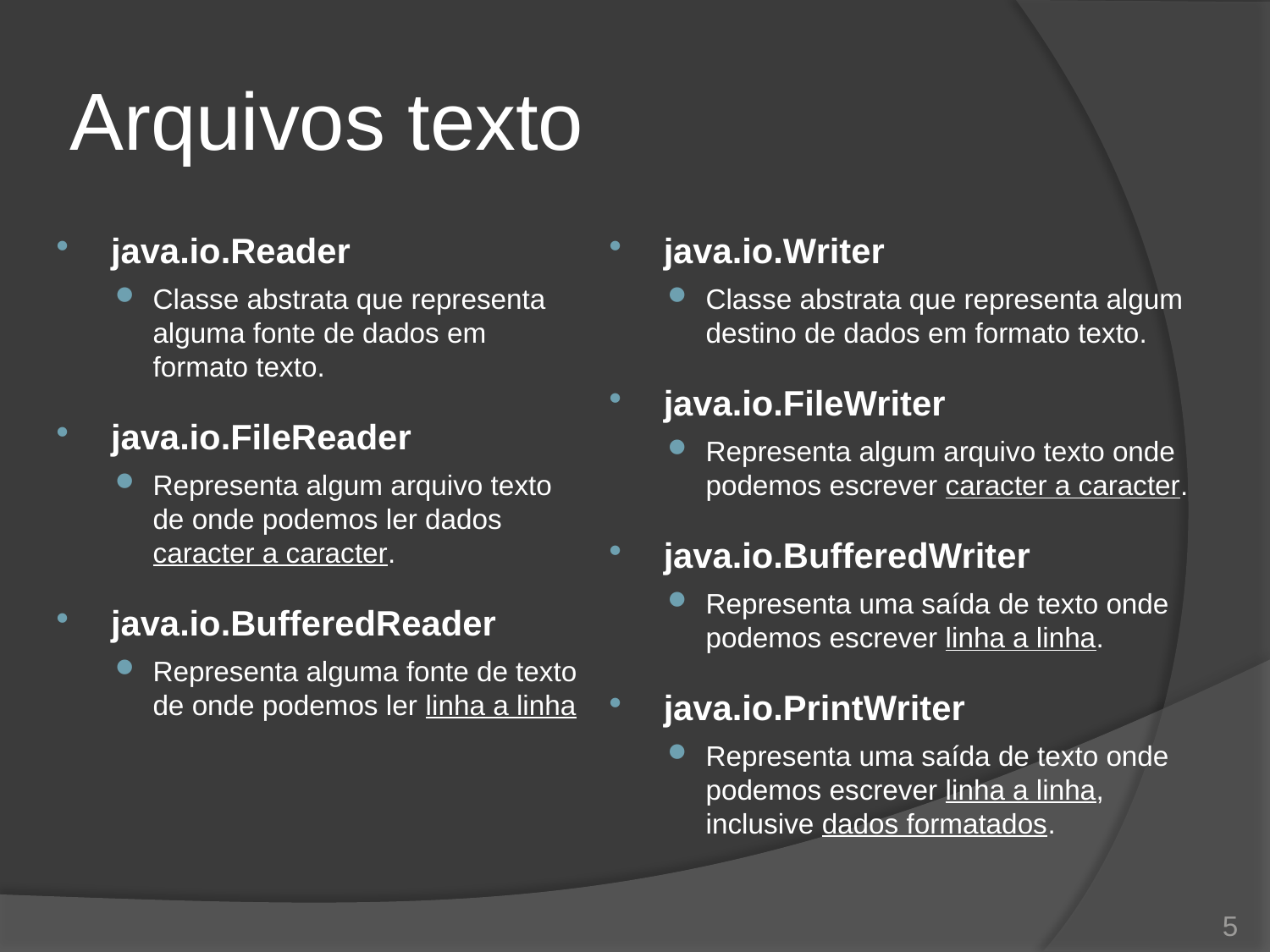

# Arquivos texto
java.io.Reader
Classe abstrata que representa alguma fonte de dados em formato texto.
java.io.FileReader
Representa algum arquivo texto de onde podemos ler dados caracter a caracter.
java.io.BufferedReader
Representa alguma fonte de texto de onde podemos ler linha a linha
java.io.Writer
Classe abstrata que representa algum destino de dados em formato texto.
java.io.FileWriter
Representa algum arquivo texto onde podemos escrever caracter a caracter.
java.io.BufferedWriter
Representa uma saída de texto onde podemos escrever linha a linha.
java.io.PrintWriter
Representa uma saída de texto onde podemos escrever linha a linha, inclusive dados formatados.

5